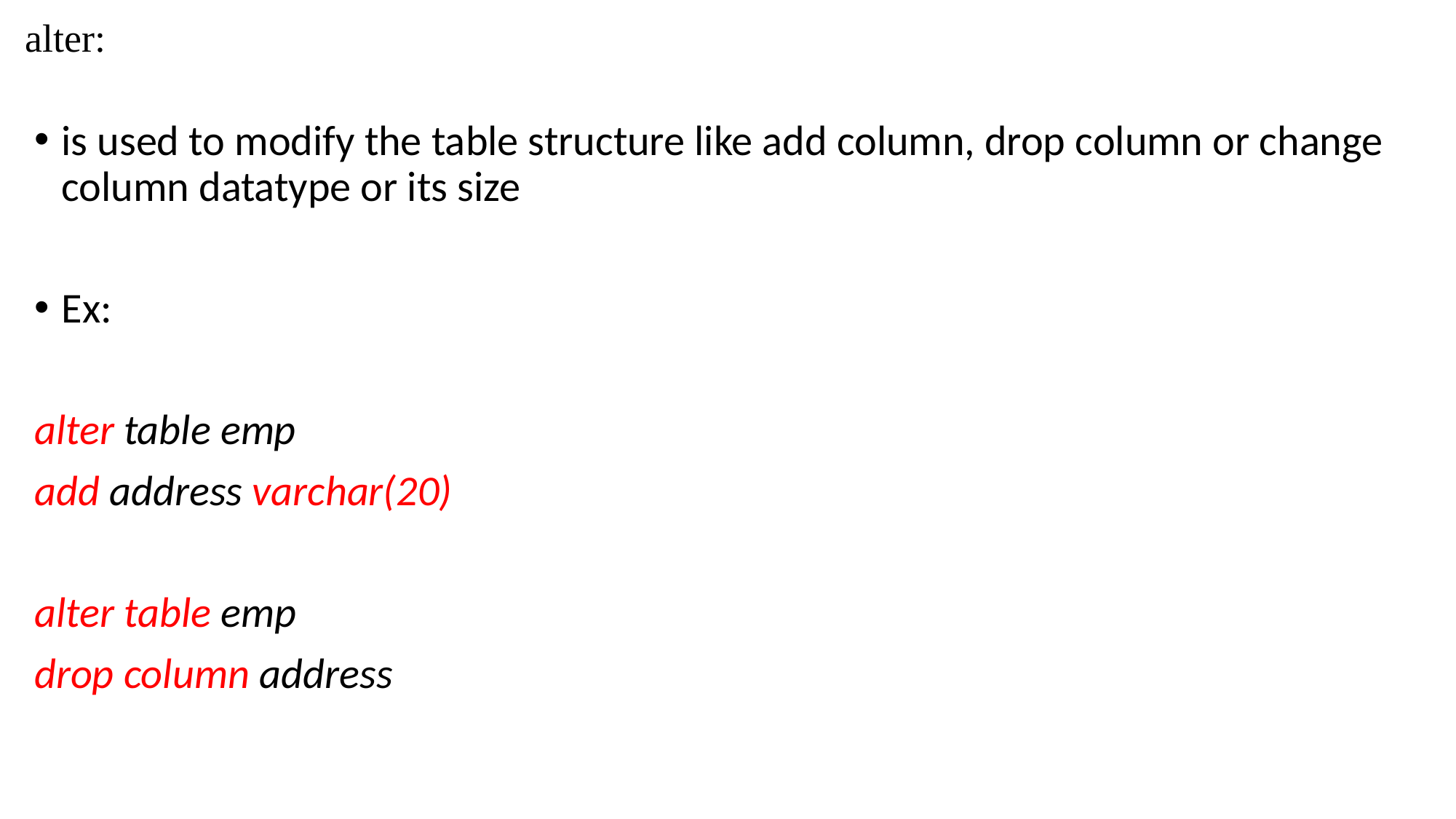

# alter:
is used to modify the table structure like add column, drop column or change column datatype or its size

Ex:

alter table emp
add address varchar(20)

alter table emp
drop column address